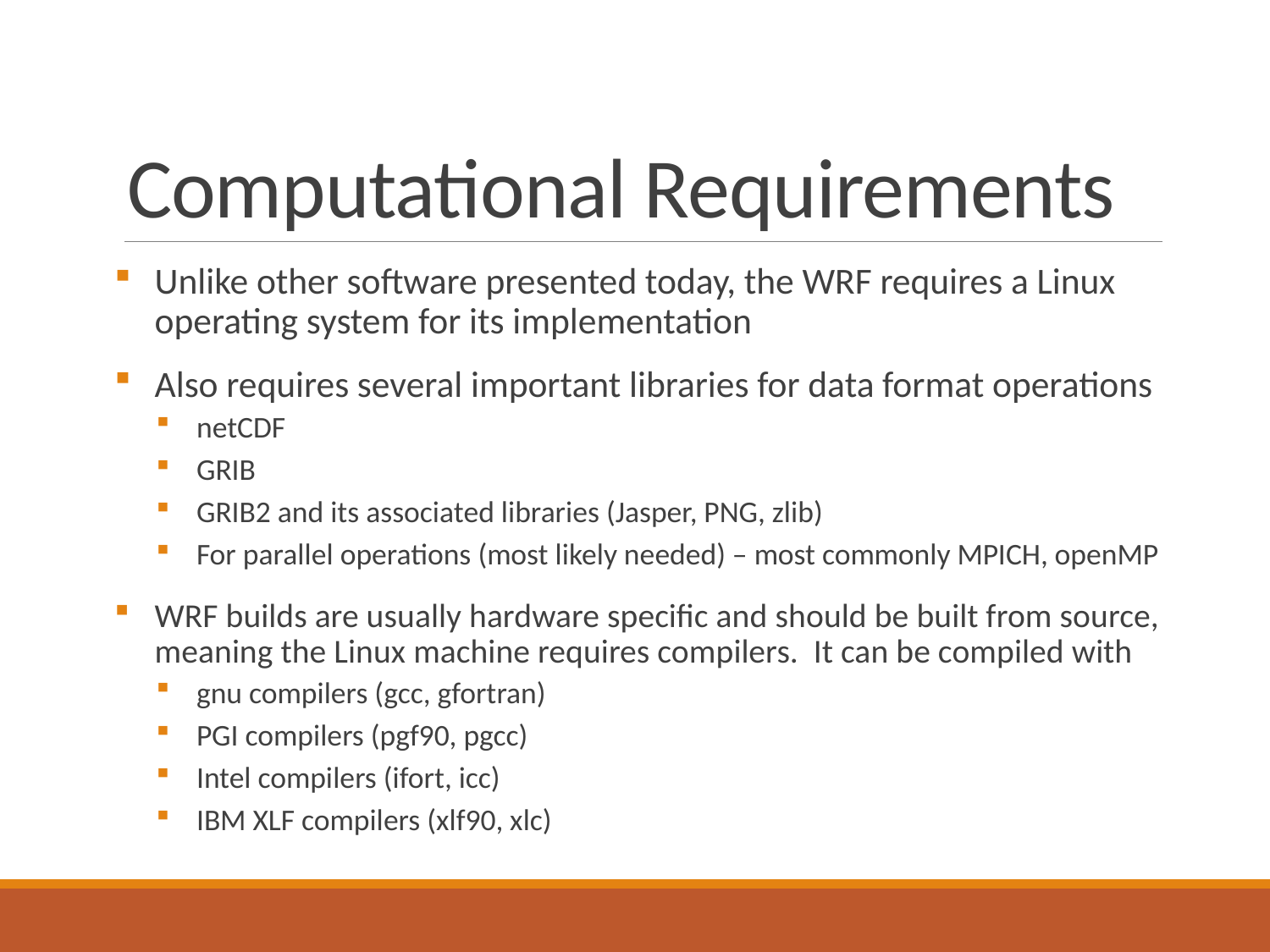

# Computational Requirements
Unlike other software presented today, the WRF requires a Linux operating system for its implementation
Also requires several important libraries for data format operations
netCDF
GRIB
GRIB2 and its associated libraries (Jasper, PNG, zlib)
For parallel operations (most likely needed) – most commonly MPICH, openMP
WRF builds are usually hardware specific and should be built from source, meaning the Linux machine requires compilers.  It can be compiled with
gnu compilers (gcc, gfortran)
PGI compilers (pgf90, pgcc)
Intel compilers (ifort, icc)
IBM XLF compilers (xlf90, xlc)